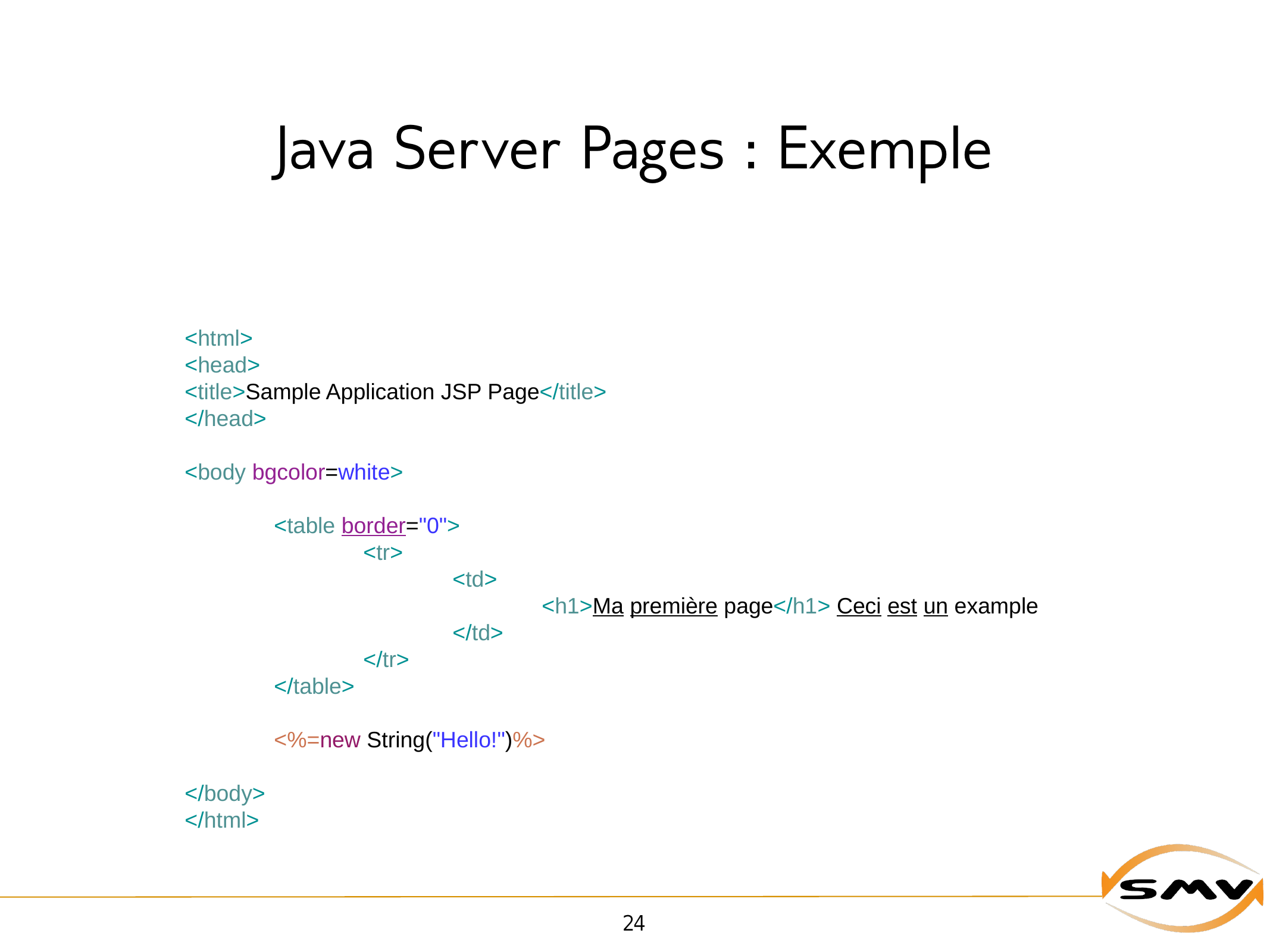

# Java Server Pages : Exemple
<html>
<head>
<title>Sample Application JSP Page</title>
</head>

<body bgcolor=white>

	<table border="0">
		<tr>
			<td>
				<h1>Ma première page</h1> Ceci est un example
			</td>
		</tr>
	</table>

	<%=new String("Hello!")%>

</body>
</html>
24